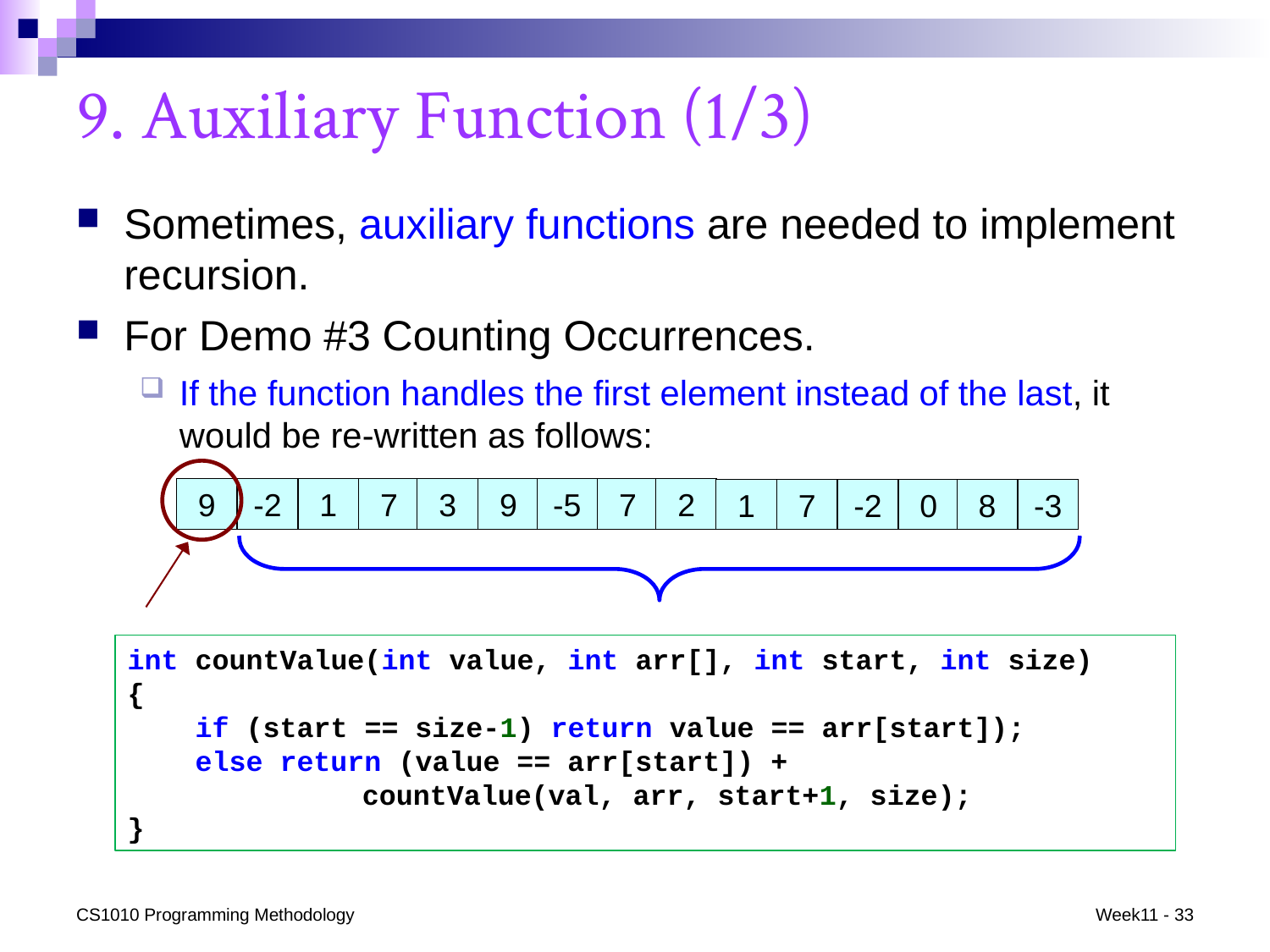

# 9. Auxiliary Function (1/3)

Sometimes, auxiliary functions are needed to implement recursion.
For Demo #3 Counting Occurrences.
If the function handles the first element instead of the last, it would be re-written as follows:

9
-2
1
7
3
9
-5
7
2
1
7
-2
0
8
-3
int countValue(int value, int arr[], int start, int size)
{
    if (start == size-1) return value == arr[start]);
    else return (value == arr[start]) +
		        countValue(val, arr, start+1, size);
}
CS1010 Programming Methodology
Week11 - 33